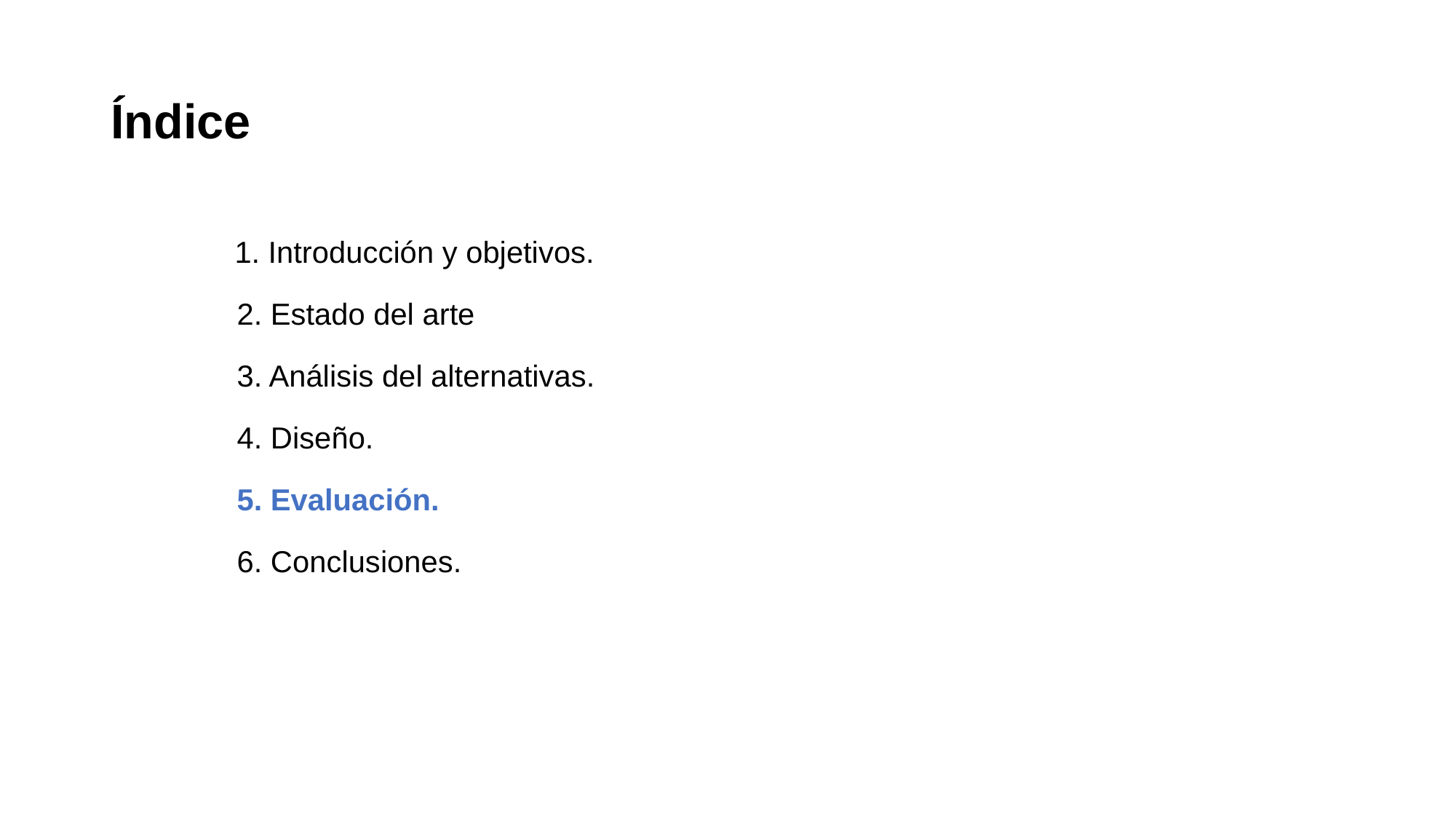

# Índice
   1. Introducción y objetivos.
2. Estado del arte
3. Análisis del alternativas.
4. Diseño.
5. Evaluación.
6. Conclusiones.